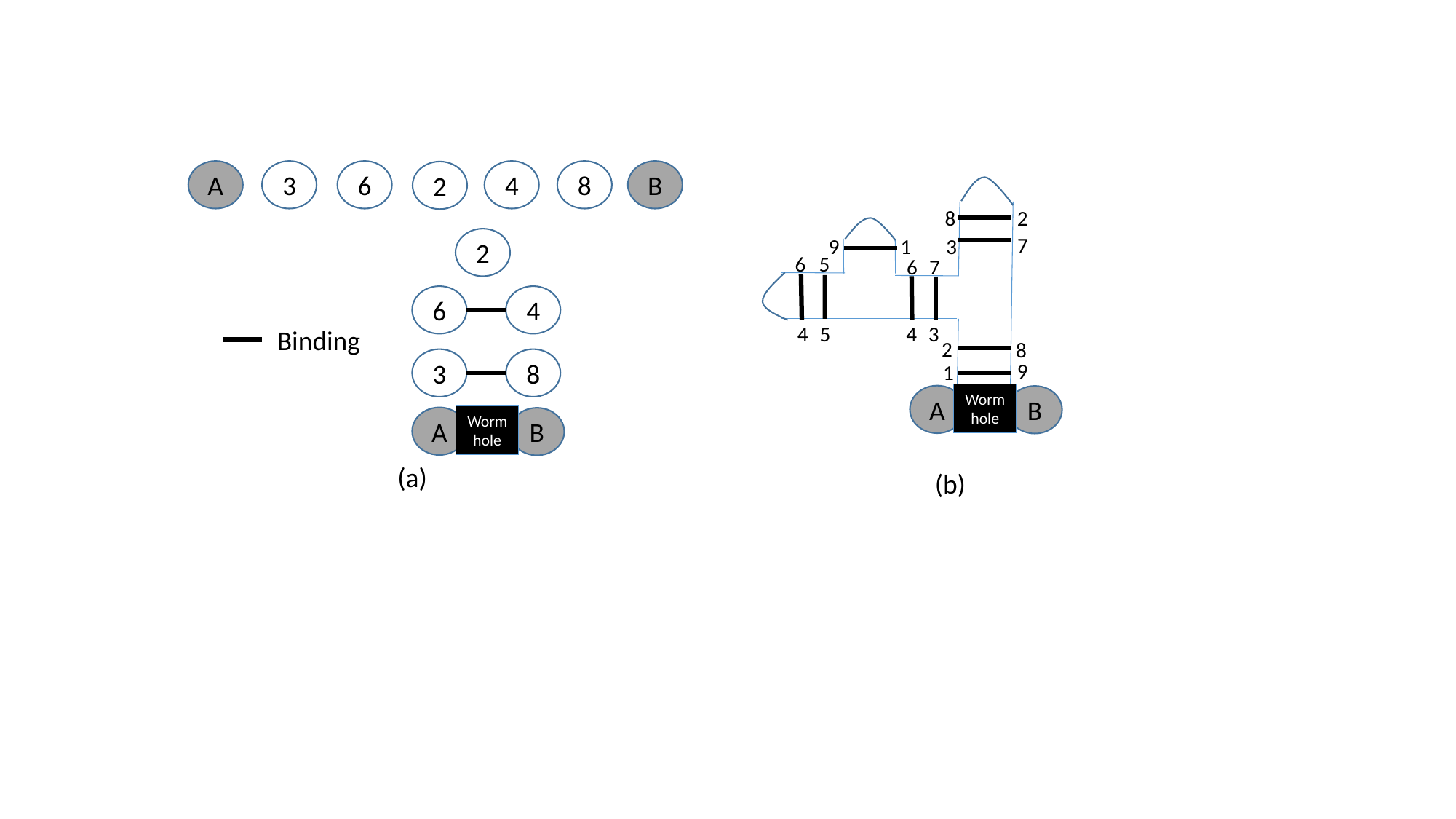

4
8
B
A
3
6
2

2
8

7
3
1
9
2
6
5
6
7

6
4
4
5
4
3
Binding
2
8
3
8
9
1
Wormhole
A
B
Wormhole
A
B
(a)
(b)